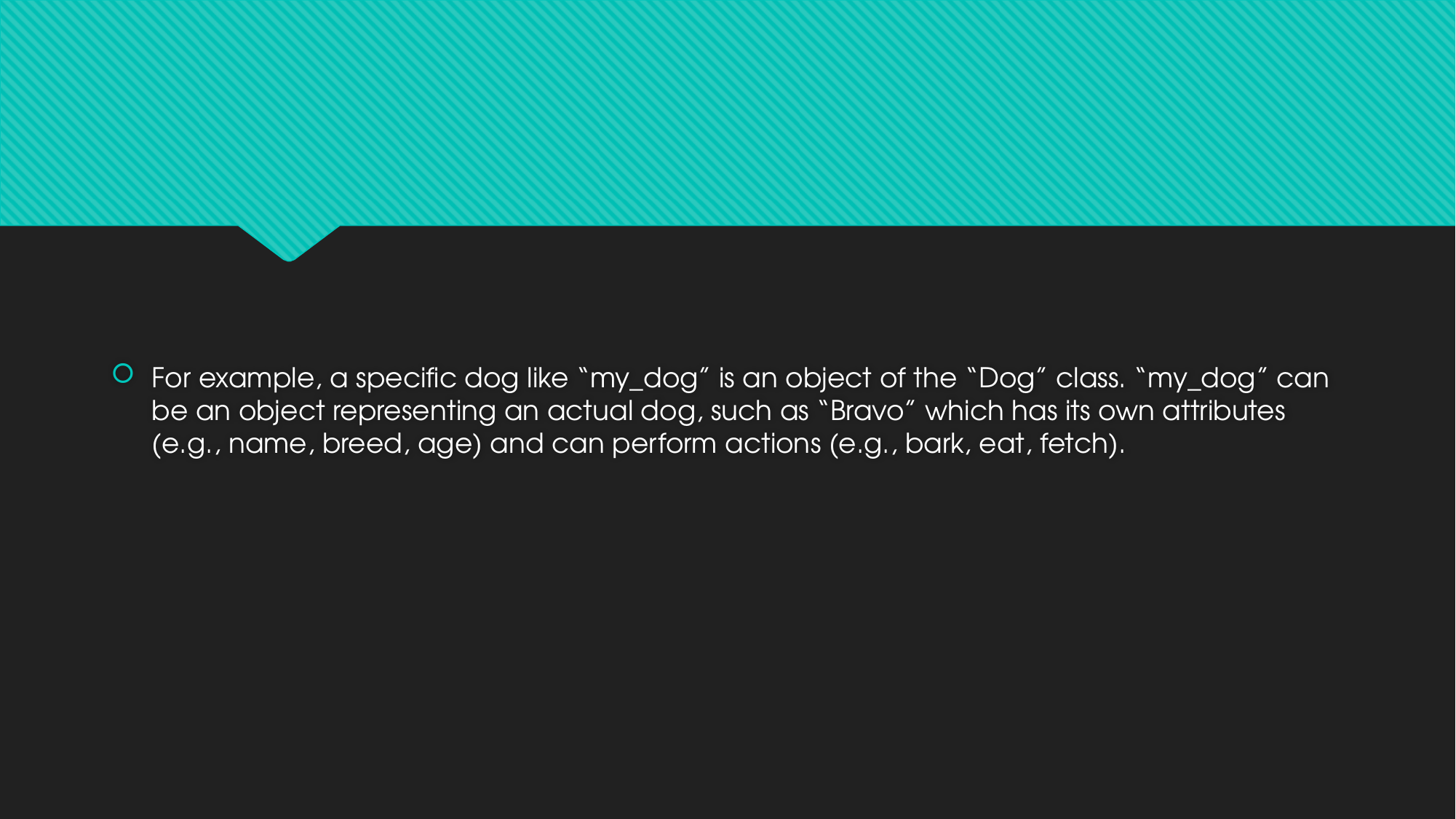

For example, a specific dog like “my_dog” is an object of the “Dog” class. “my_dog” can be an object representing an actual dog, such as “Bravo” which has its own attributes (e.g., name, breed, age) and can perform actions (e.g., bark, eat, fetch).